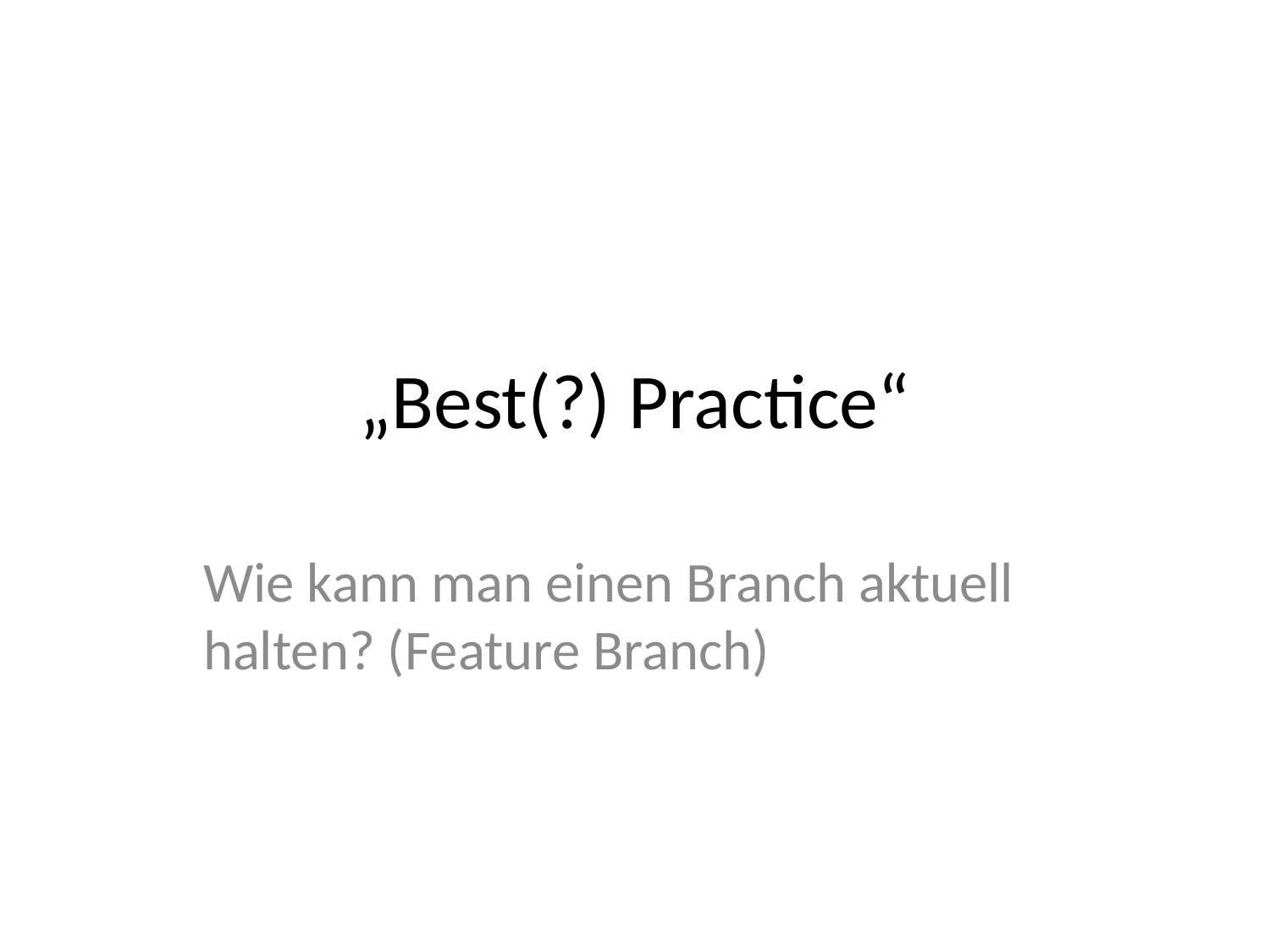

# „Best(?) Practice“
Wie kann man einen Branch aktuell halten? (Feature Branch)